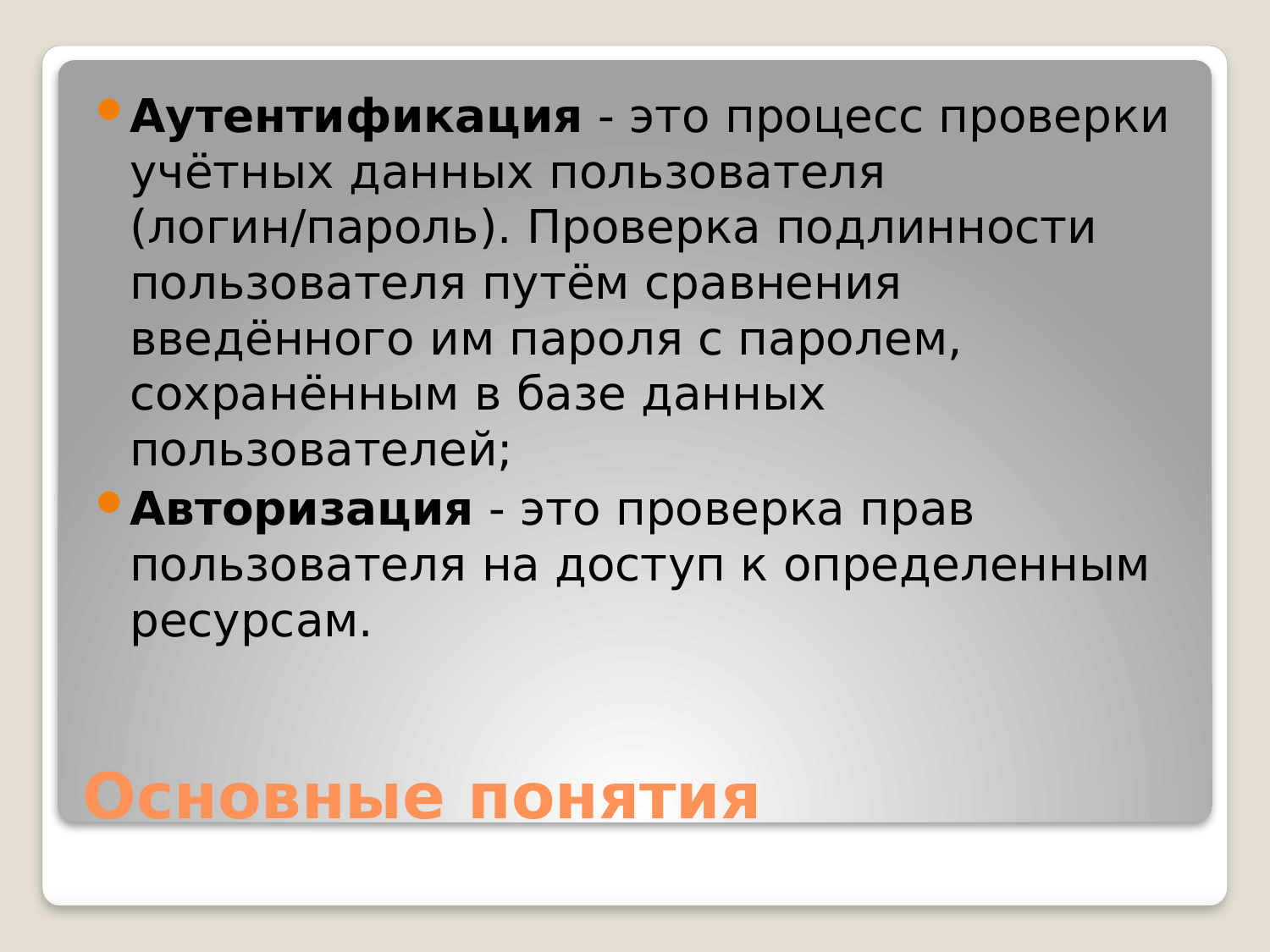

Аутентификация - это процесс проверки учётных данных пользователя (логин/пароль). Проверка подлинности пользователя путём сравнения введённого им пароля с паролем, сохранённым в базе данных пользователей;
Авторизация - это проверка прав пользователя на доступ к определенным ресурсам.

# Основные понятия